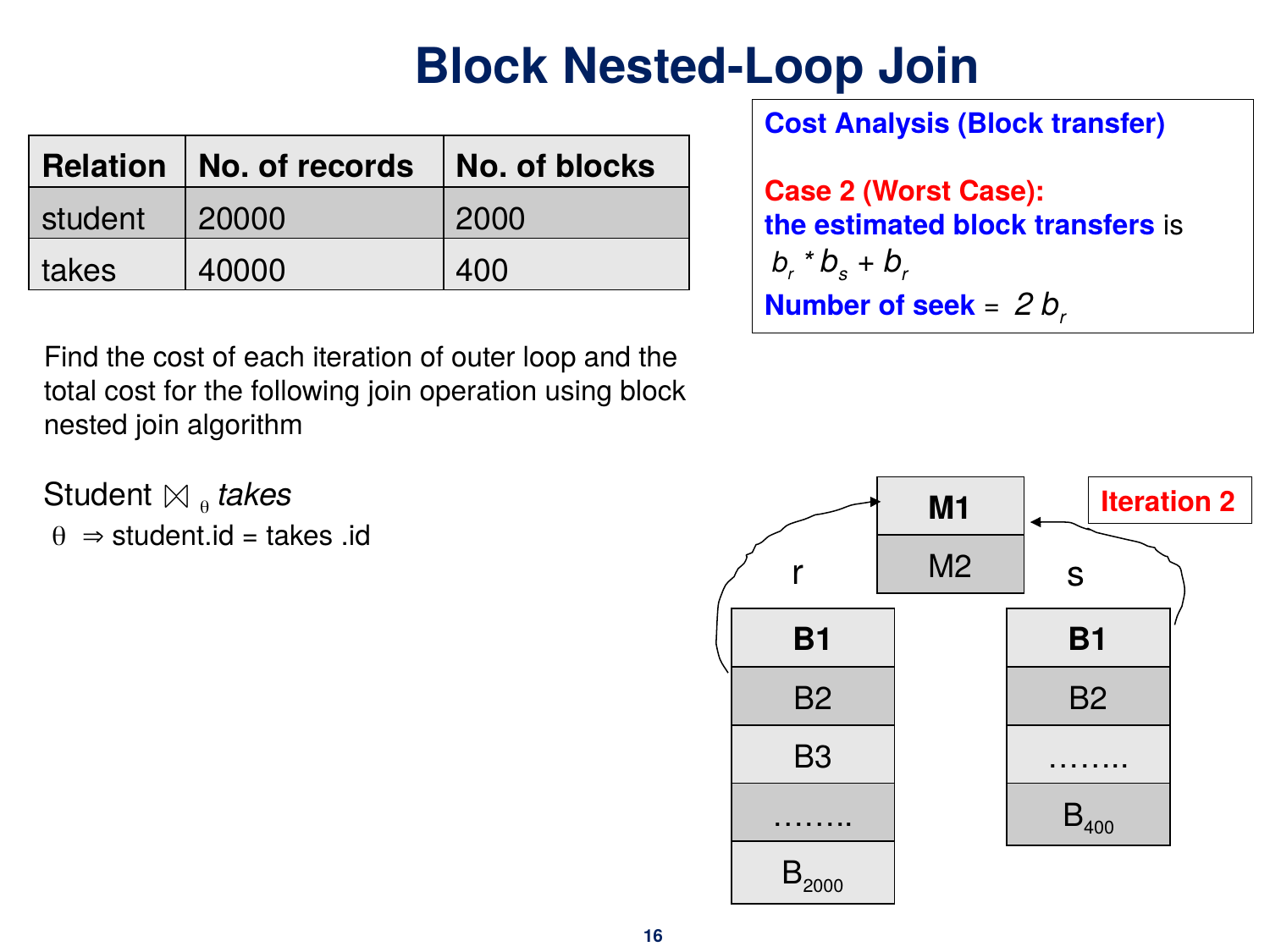

# Block Nested-Loop Join
Cost Analysis (Block transfer)

Case 2 (Worst Case):
the estimated block transfers is
 br  * bs + br
Number of seek =  2 br
| Relation | No. of records | No. of blocks |
| --- | --- | --- |
| student | 20000 | 2000 |
| takes | 40000 | 400 |
Find the cost of each iteration of outer loop and the total cost for the following join operation using block nested join algorithm

Student ⨝ θ takes
 θ  ⇒ student.id = takes .id

| M1 |
| --- |
| M2 |
Iteration 2

r
s
| B1 |
| --- |
| B2 |
| B3 |
| …….. |
| B2000 |
| B1 |
| --- |
| B2 |
| …….. |
| B400 |